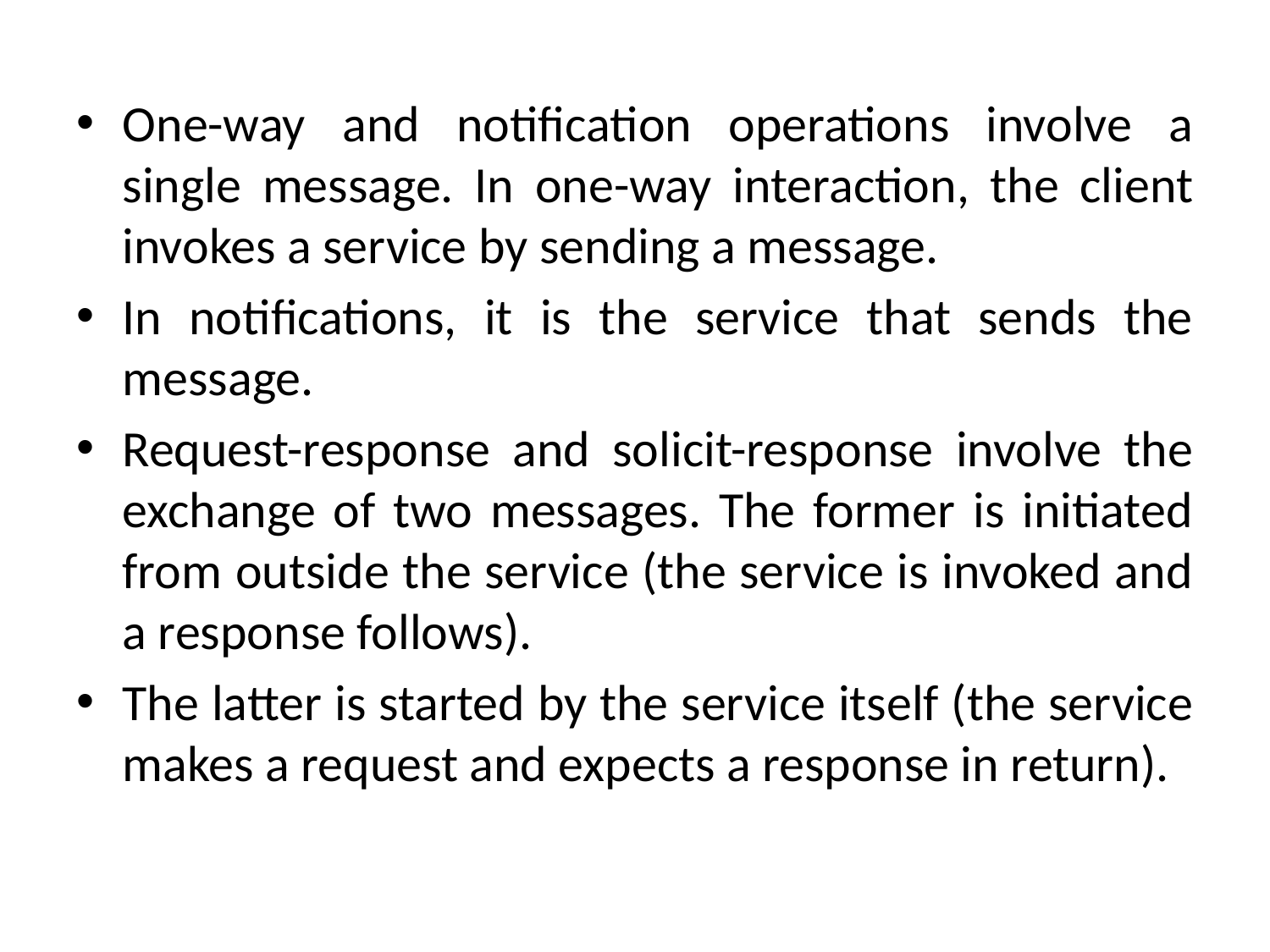

One-way and notification operations involve a single message. In one-way interaction, the client invokes a service by sending a message.
In notifications, it is the service that sends the message.
Request-response and solicit-response involve the exchange of two messages. The former is initiated from outside the service (the service is invoked and a response follows).
The latter is started by the service itself (the service makes a request and expects a response in return).